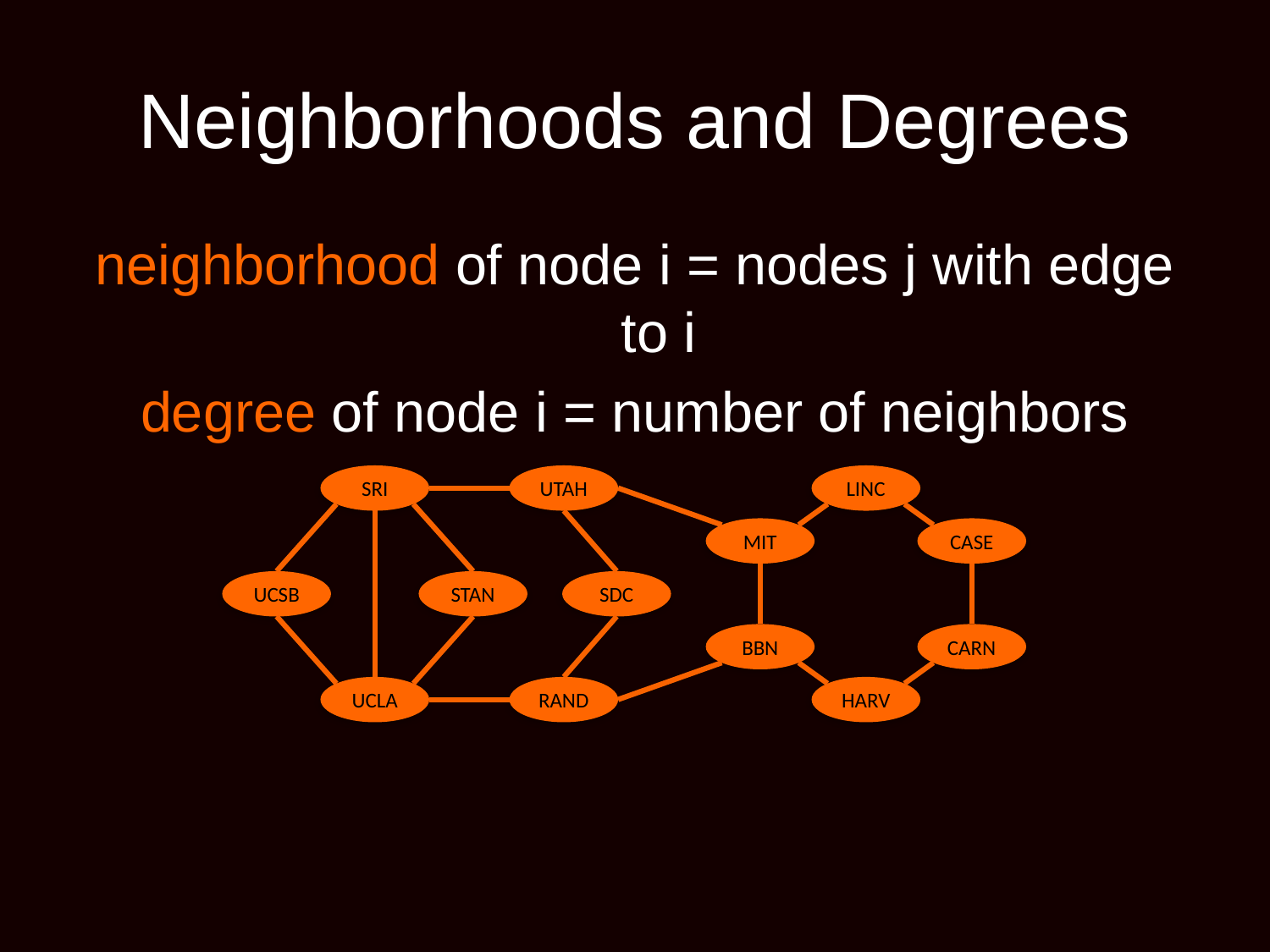

# Neighborhoods and Degrees
neighborhood of node i = nodes j with edge to i
degree of node i = number of neighbors
SRI
UTAH
LINC
MIT
CASE
UCSB
STAN
SDC
BBN
CARN
UCLA
RAND
HARV